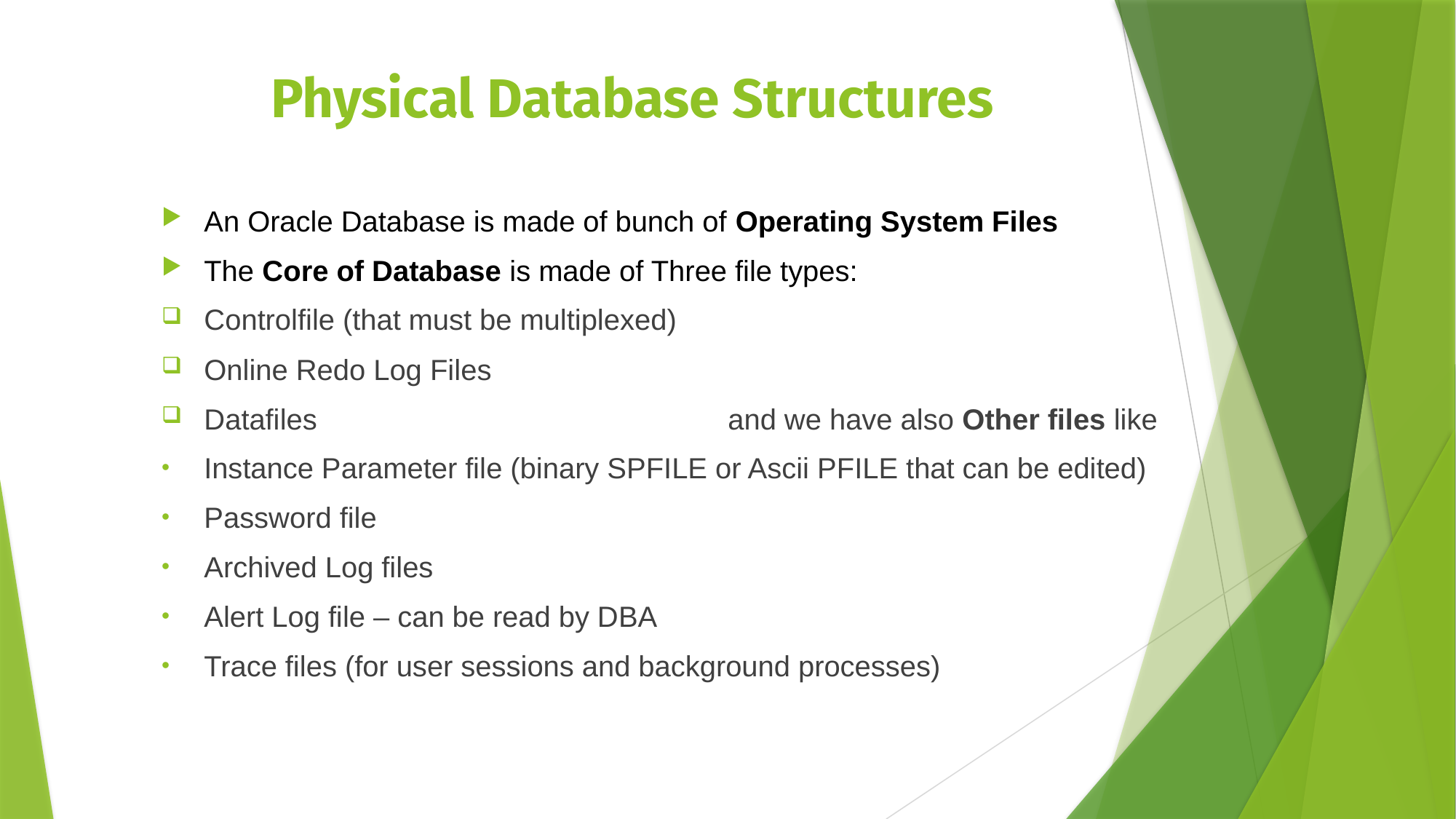

# Physical Database Structures

An Oracle Database is made of bunch of Operating System Files
The Core of Database is made of Three file types:
Controlfile (that must be multiplexed)
Online Redo Log Files
Datafiles                                                  													and we have also Other files like
Instance Parameter file (binary SPFILE or Ascii PFILE that can be edited)
Password file
Archived Log files
Alert Log file – can be read by DBA
Trace files (for user sessions and background processes)